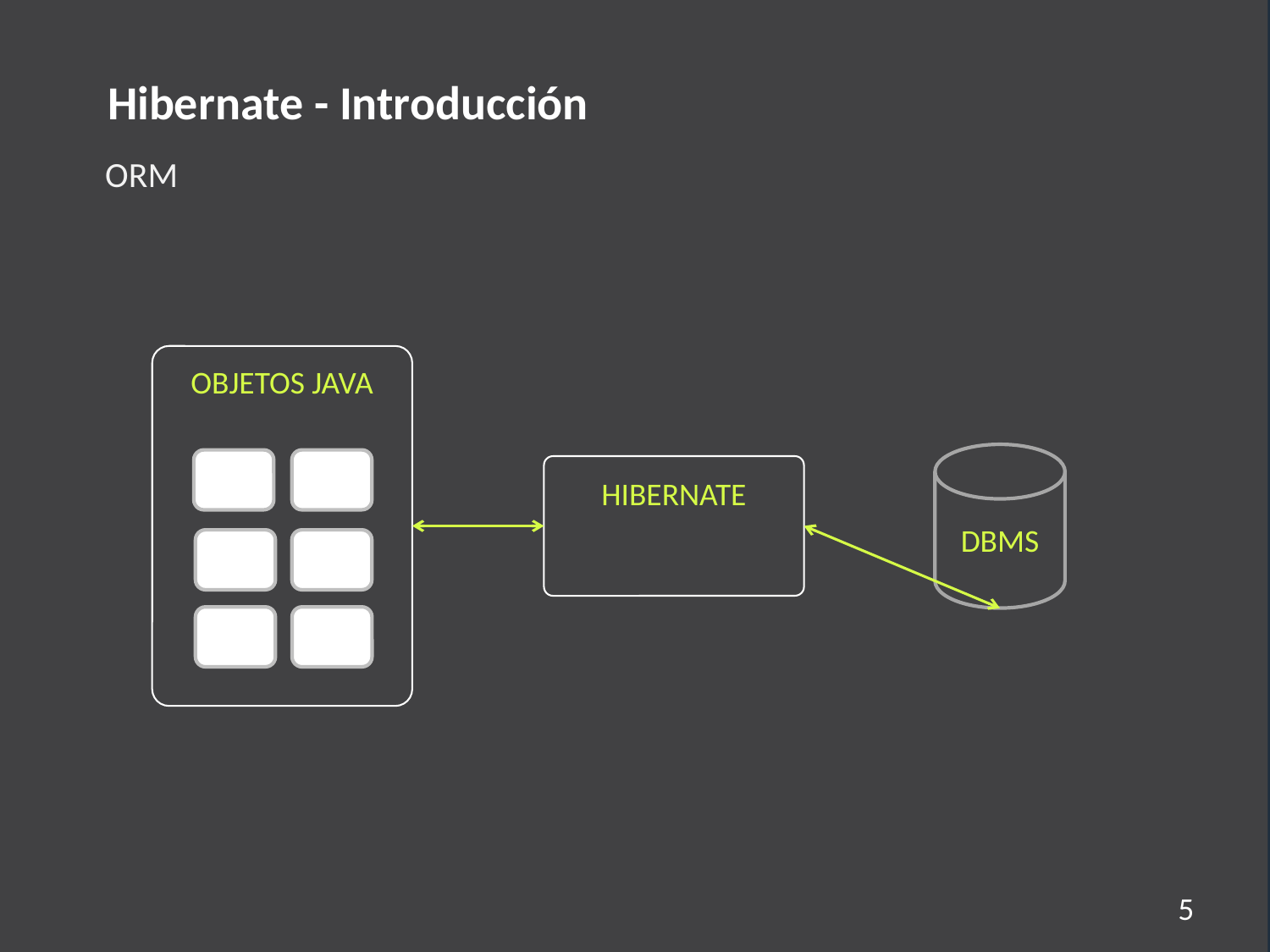

Hibernate - Introducción
ORM

OBJETOS JAVA

DBMS

HIBERNATE
5